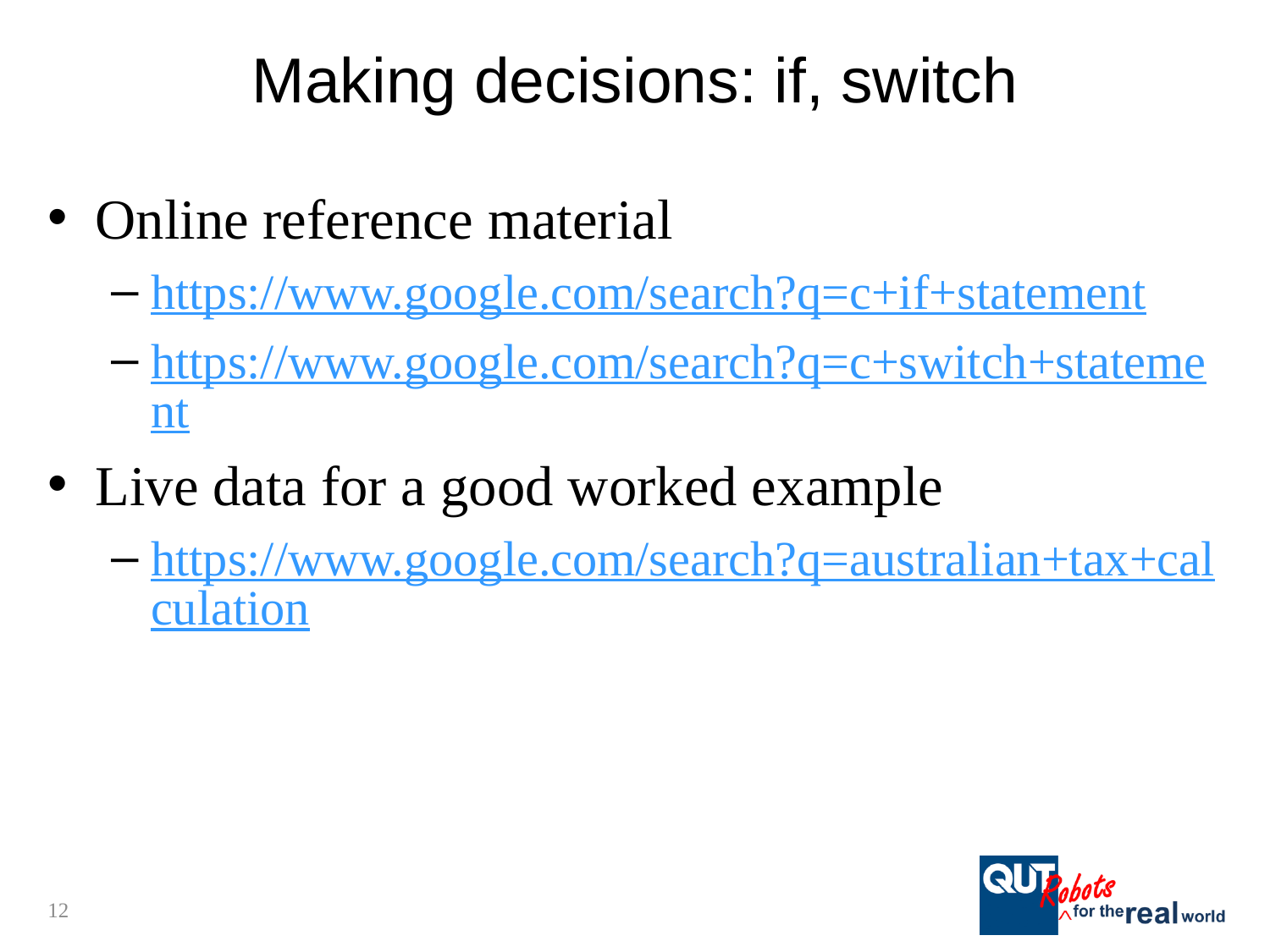

# Making decisions: if, switch
Online reference material
https://www.google.com/search?q=c+if+statement
https://www.google.com/search?q=c+switch+statement
Live data for a good worked example
https://www.google.com/search?q=australian+tax+calculation
12